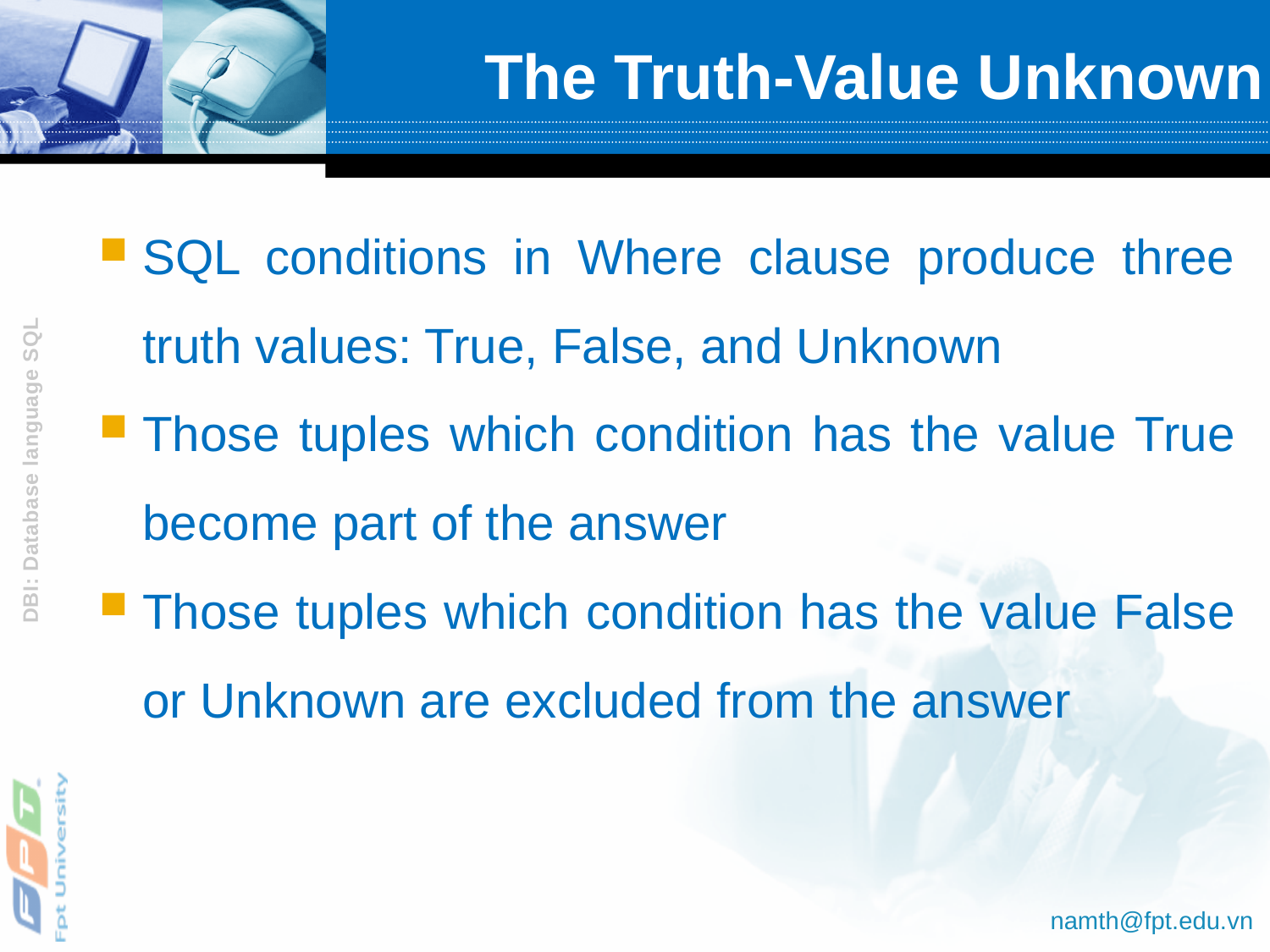

# The Truth-Value Unknown
SQL conditions in Where clause produce three truth values: True, False, and Unknown
Those tuples which condition has the value True become part of the answer
Those tuples which condition has the value False or Unknown are excluded from the answer